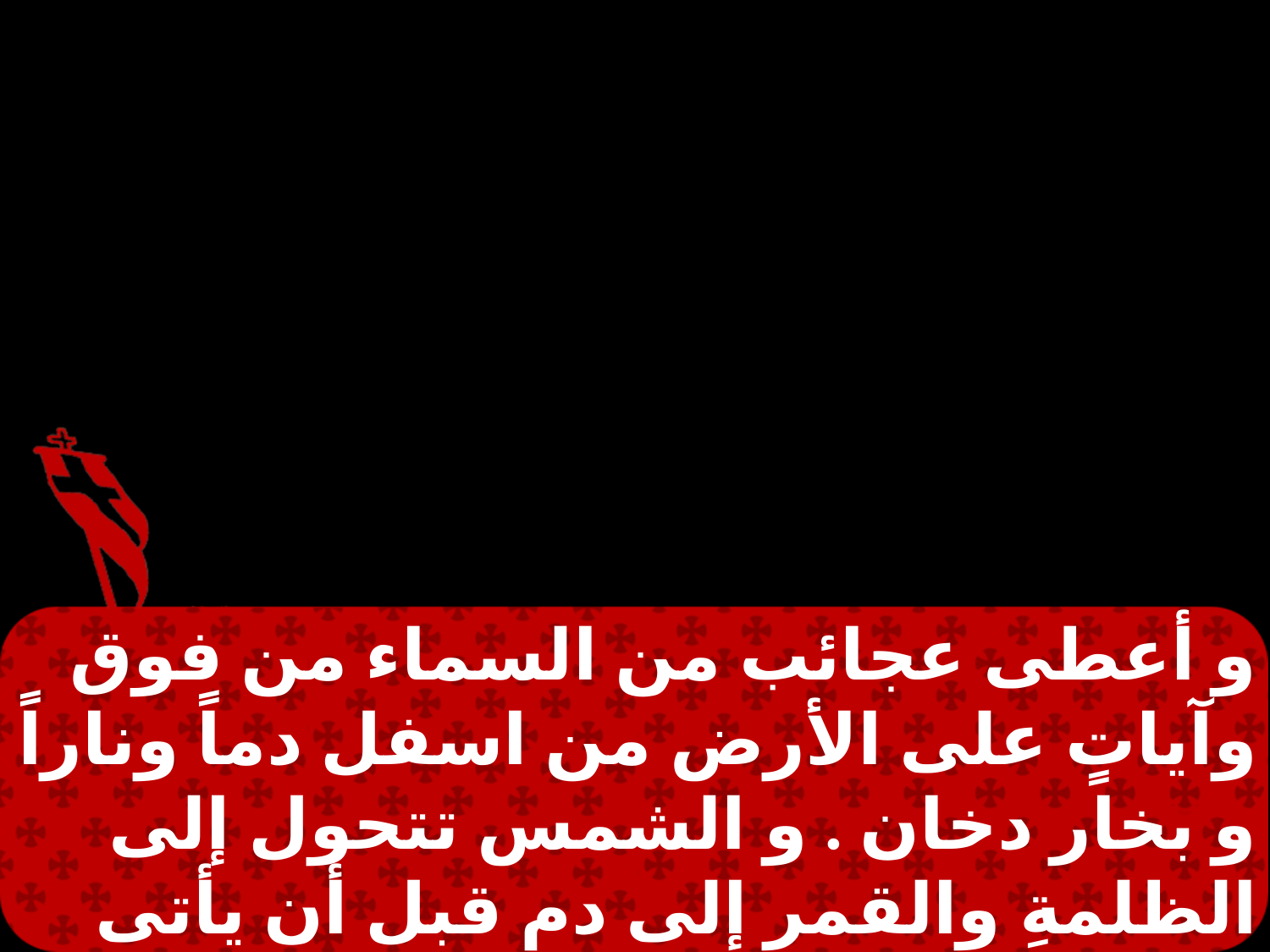

و أعطى عجائب من السماء من فوق وآياتٍ على الأرض من اسفل دماً وناراً و بخار دخان . و الشمس تتحول إلى الظلمةِ والقمر إلى دم قبل أن يأتى يوم الرب العظيم الشهير . و يكون كل من يدعو باسم الرب يَخلص .